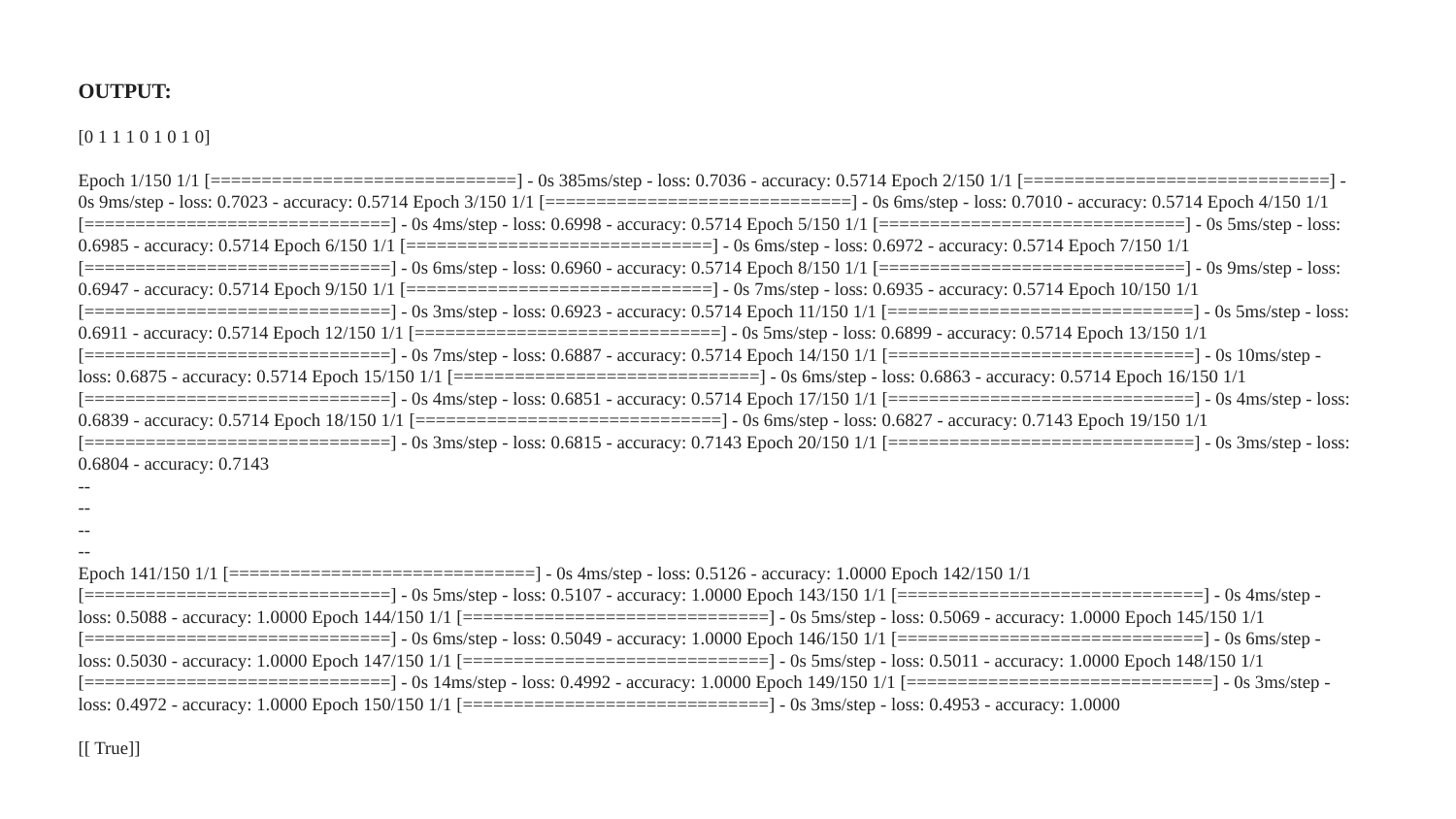

OUTPUT:

[0 1 1 1 0 1 0 1 0]

Epoch 1/150 1/1 [==============================] - 0s 385ms/step - loss: 0.7036 - accuracy: 0.5714 Epoch 2/150 1/1 [==============================] - 0s 9ms/step - loss: 0.7023 - accuracy: 0.5714 Epoch 3/150 1/1 [==============================] - 0s 6ms/step - loss: 0.7010 - accuracy: 0.5714 Epoch 4/150 1/1 [==============================] - 0s 4ms/step - loss: 0.6998 - accuracy: 0.5714 Epoch 5/150 1/1 [==============================] - 0s 5ms/step - loss: 0.6985 - accuracy: 0.5714 Epoch 6/150 1/1 [==============================] - 0s 6ms/step - loss: 0.6972 - accuracy: 0.5714 Epoch 7/150 1/1 [==============================] - 0s 6ms/step - loss: 0.6960 - accuracy: 0.5714 Epoch 8/150 1/1 [==============================] - 0s 9ms/step - loss: 0.6947 - accuracy: 0.5714 Epoch 9/150 1/1 [==============================] - 0s 7ms/step - loss: 0.6935 - accuracy: 0.5714 Epoch 10/150 1/1 [==============================] - 0s 3ms/step - loss: 0.6923 - accuracy: 0.5714 Epoch 11/150 1/1 [==============================] - 0s 5ms/step - loss: 0.6911 - accuracy: 0.5714 Epoch 12/150 1/1 [==============================] - 0s 5ms/step - loss: 0.6899 - accuracy: 0.5714 Epoch 13/150 1/1 [==============================] - 0s 7ms/step - loss: 0.6887 - accuracy: 0.5714 Epoch 14/150 1/1 [==============================] - 0s 10ms/step - loss: 0.6875 - accuracy: 0.5714 Epoch 15/150 1/1 [==============================] - 0s 6ms/step - loss: 0.6863 - accuracy: 0.5714 Epoch 16/150 1/1 [==============================] - 0s 4ms/step - loss: 0.6851 - accuracy: 0.5714 Epoch 17/150 1/1 [==============================] - 0s 4ms/step - loss: 0.6839 - accuracy: 0.5714 Epoch 18/150 1/1 [==============================] - 0s 6ms/step - loss: 0.6827 - accuracy: 0.7143 Epoch 19/150 1/1 [==============================] - 0s 3ms/step - loss: 0.6815 - accuracy: 0.7143 Epoch 20/150 1/1 [==============================] - 0s 3ms/step - loss: 0.6804 - accuracy: 0.7143
--
--
--
--
Epoch 141/150 1/1 [==============================] - 0s 4ms/step - loss: 0.5126 - accuracy: 1.0000 Epoch 142/150 1/1 [==============================] - 0s 5ms/step - loss: 0.5107 - accuracy: 1.0000 Epoch 143/150 1/1 [==============================] - 0s 4ms/step - loss: 0.5088 - accuracy: 1.0000 Epoch 144/150 1/1 [==============================] - 0s 5ms/step - loss: 0.5069 - accuracy: 1.0000 Epoch 145/150 1/1 [==============================] - 0s 6ms/step - loss: 0.5049 - accuracy: 1.0000 Epoch 146/150 1/1 [==============================] - 0s 6ms/step - loss: 0.5030 - accuracy: 1.0000 Epoch 147/150 1/1 [==============================] - 0s 5ms/step - loss: 0.5011 - accuracy: 1.0000 Epoch 148/150 1/1 [==============================] - 0s 14ms/step - loss: 0.4992 - accuracy: 1.0000 Epoch 149/150 1/1 [==============================] - 0s 3ms/step - loss: 0.4972 - accuracy: 1.0000 Epoch 150/150 1/1 [==============================] - 0s 3ms/step - loss: 0.4953 - accuracy: 1.0000

[[ True]]